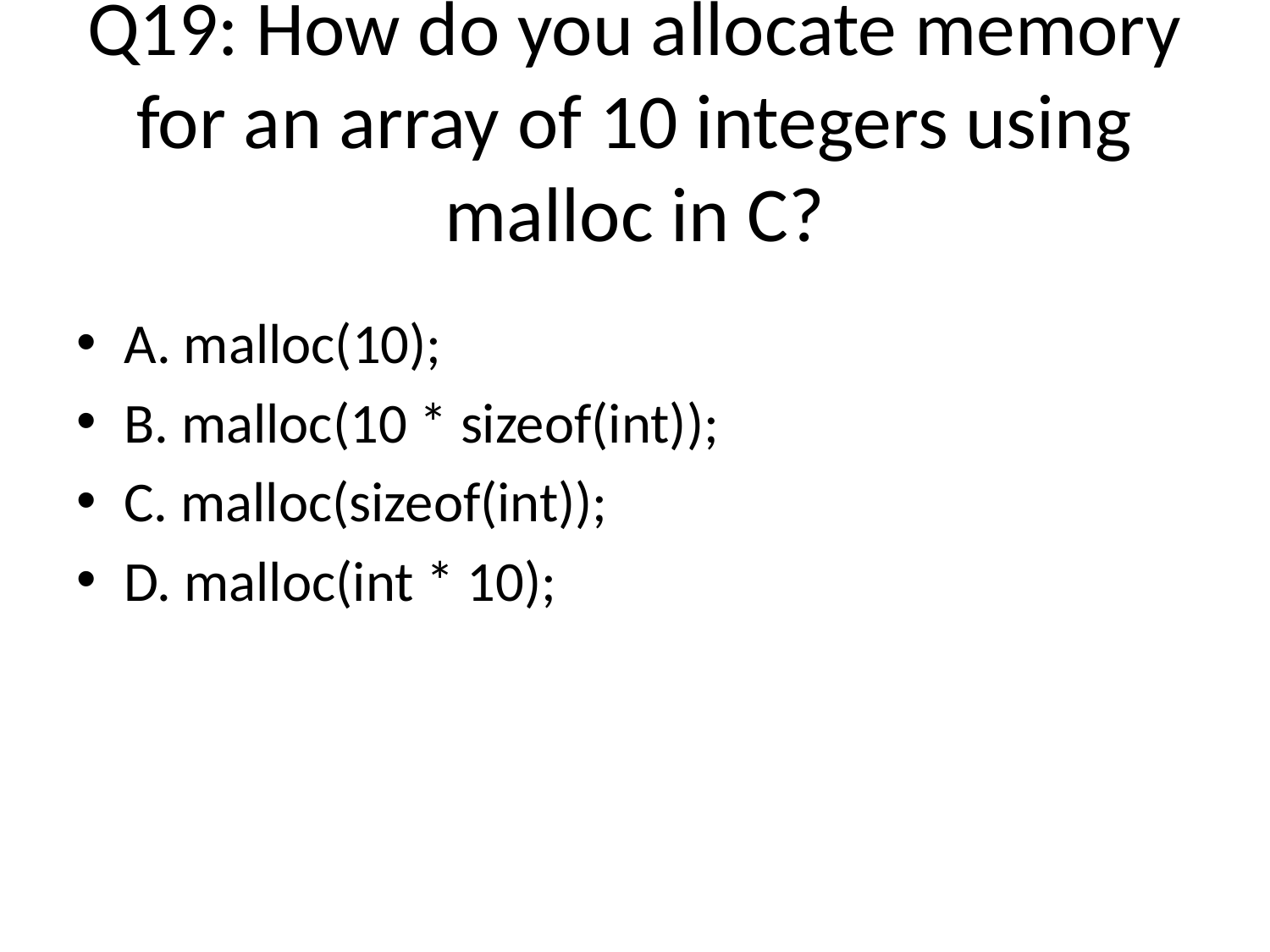

# Q19: How do you allocate memory for an array of 10 integers using malloc in C?

A. malloc(10);
B. malloc(10 * sizeof(int));
C. malloc(sizeof(int));
D. malloc(int * 10);